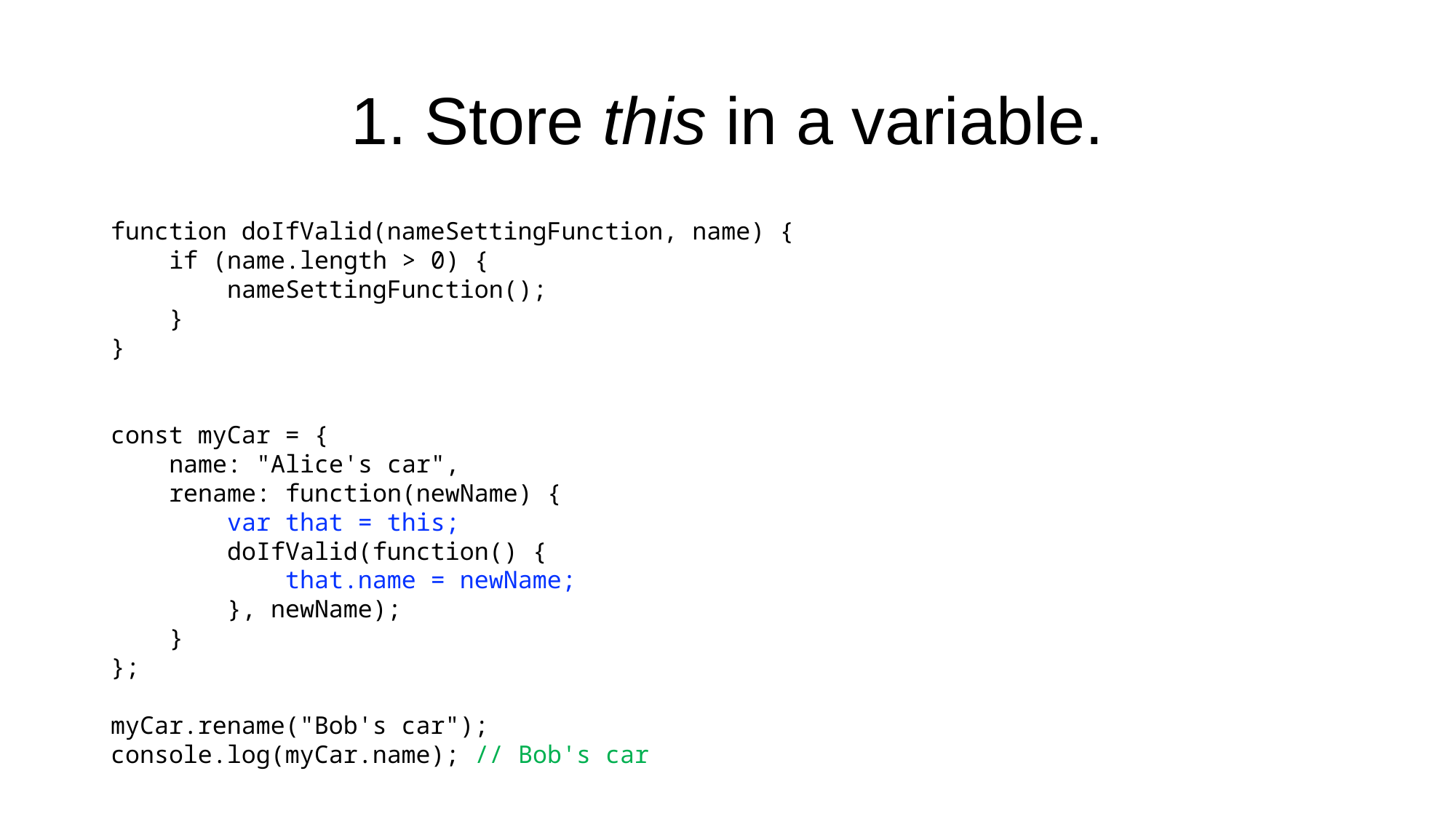

# 1. Store this in a variable.
function doIfValid(nameSettingFunction, name) {
    if (name.length > 0) {
        nameSettingFunction();
    }
}

const myCar = {
    name: "Alice's car",
    rename: function(newName) {
        var that = this;
        doIfValid(function() {
            that.name = newName;
        }, newName);
    }
};

myCar.rename("Bob's car");
console.log(myCar.name); // Bob's car